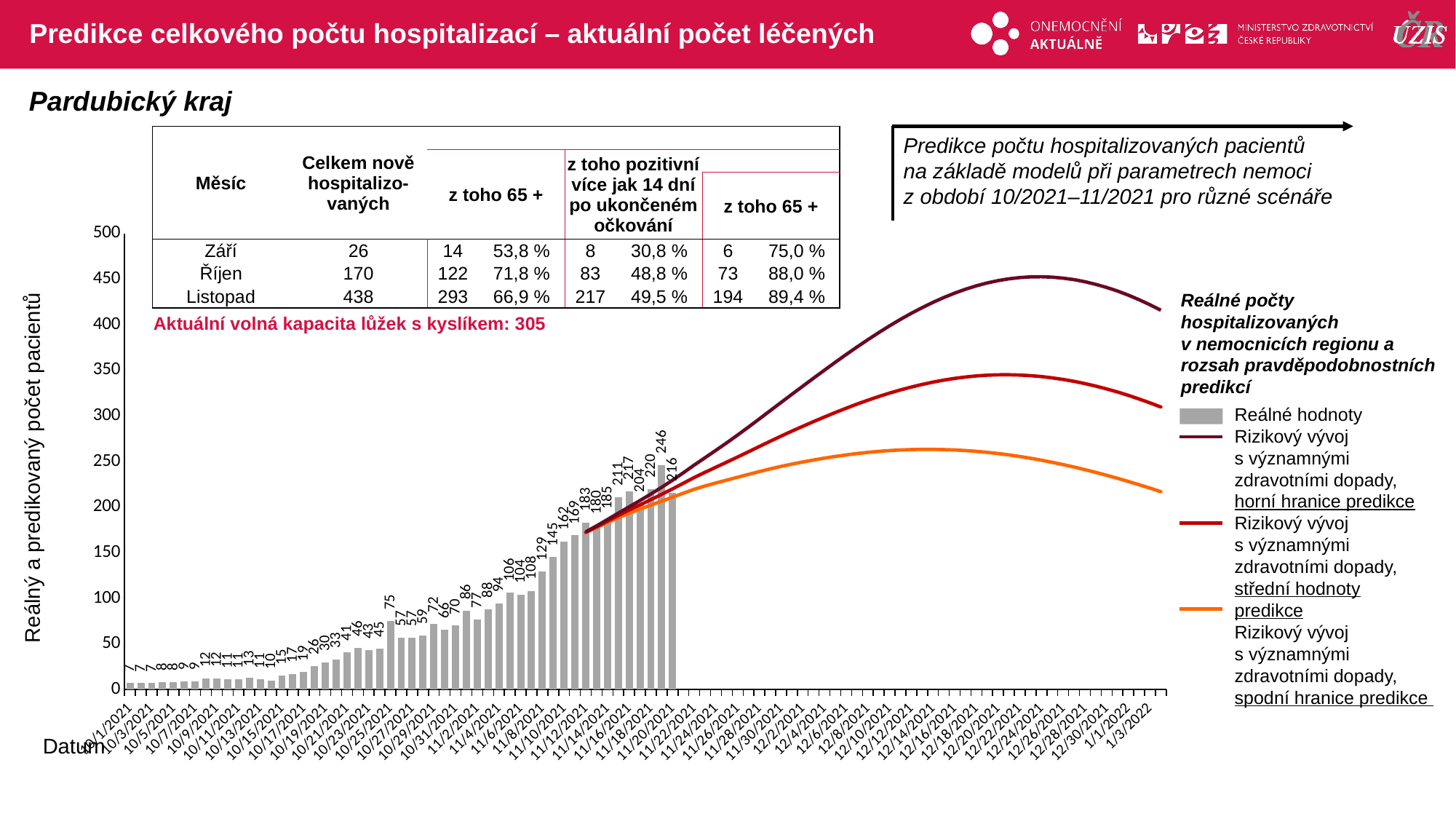

# Predikce celkového počtu hospitalizací – aktuální počet léčených
Pardubický kraj
| Měsíc | Celkem nově hospitalizo-vaných |  |  |  |  |  |  |
| --- | --- | --- | --- | --- | --- | --- | --- |
|  |  | z toho 65 + |  | z toho pozitivní více jak 14 dní po ukončeném očkování |  |  |  |
|  |  |  |  |  |  | z toho 65 + |  |
| Září | 26 | 14 | 53,8 % | 8 | 30,8 % | 6 | 75,0 % |
| Říjen | 170 | 122 | 71,8 % | 83 | 48,8 % | 73 | 88,0 % |
| Listopad | 438 | 293 | 66,9 % | 217 | 49,5 % | 194 | 89,4 % |
| Aktuální volná kapacita lůžek s kyslíkem: 305 |  |  |  |  |  |  |  |
Predikce počtu hospitalizovaných pacientů na základě modelů při parametrech nemoci z období 10/2021–11/2021 pro různé scénáře

### Chart

| Category |  |  |  |  |  |  |
|---|---|---|---|---|---|---|
| 44470 | 7.0 | None | None | None | None | None |
| 44471 | 7.0 | None | None | None | None | None |
| 44472 | 7.0 | None | None | None | None | None |
| 44473 | 8.0 | None | None | None | None | None |
| 44474 | 8.0 | None | None | None | None | None |
| 44475 | 9.0 | None | None | None | None | None |
| 44476 | 9.0 | None | None | None | None | None |
| 44477 | 12.0 | None | None | None | None | None |
| 44478 | 12.0 | None | None | None | None | None |
| 44479 | 11.0 | None | None | None | None | None |
| 44480 | 11.0 | None | None | None | None | None |
| 44481 | 13.0 | None | None | None | None | None |
| 44482 | 11.0 | None | None | None | None | None |
| 44483 | 10.0 | None | None | None | None | None |
| 44484 | 15.0 | None | None | None | None | None |
| 44485 | 17.0 | None | None | None | None | None |
| 44486 | 19.0 | None | None | None | None | None |
| 44487 | 26.0 | None | None | None | None | None |
| 44488 | 30.0 | None | None | None | None | None |
| 44489 | 33.0 | None | None | None | None | None |
| 44490 | 41.0 | None | None | None | None | None |
| 44491 | 46.0 | None | None | None | None | None |
| 44492 | 43.0 | None | None | None | None | None |
| 44493 | 45.0 | None | None | None | None | None |
| 44494 | 75.0 | None | None | None | None | None |
| 44495 | 57.0 | None | None | None | None | None |
| 44496 | 57.0 | None | None | None | None | None |
| 44497 | 59.0 | None | None | None | None | None |
| 44498 | 72.0 | None | None | None | None | None |
| 44499 | 66.0 | None | None | None | None | None |
| 44500 | 70.0 | None | None | None | None | None |
| 44501 | 86.0 | None | None | None | None | None |
| 44502 | 77.0 | None | None | None | None | None |
| 44503 | 88.0 | None | None | None | None | None |
| 44504 | 94.0 | None | None | None | None | None |
| 44505 | 106.0 | None | None | None | None | None |
| 44506 | 104.0 | None | None | None | None | None |
| 44507 | 108.0 | None | None | None | None | None |
| 44508 | 129.0 | None | None | None | None | None |
| 44509 | 145.0 | None | None | None | None | None |
| 44510 | 162.0 | None | None | None | None | None |
| 44511 | 169.0 | None | None | None | None | None |
| 44512 | 183.0 | None | 172.0254658298386 | 172.41932054935268 | 172.81568618899155 | None |
| 44513 | 180.0 | None | 177.5708891423979 | 178.4998248908093 | 179.43771895088705 | None |
| 44514 | 185.0 | None | 183.10208455938442 | 184.71769085566154 | 186.35515473895492 | None |
| 44515 | 211.0 | None | 188.4046139291984 | 190.86278106703753 | 193.36504710640375 | None |
| 44516 | 217.0 | None | 193.27550533930605 | 196.7398698562711 | 200.28311679609072 | None |
| 44517 | 204.0 | None | 197.81431310493528 | 202.44826269746724 | 207.211812976918 | None |
| 44518 | 220.0 | None | 202.21807523506254 | 208.18745232227798 | 214.35663032420646 | None |
| 44519 | 246.0 | None | 206.57088660223576 | 214.03778117633487 | 221.79775212800757 | None |
| 44520 | 216.0 | None | 210.84559447428 | 219.9715927805205 | 229.51059775142483 | None |
| 44521 | None | None | 215.2701179286969 | 226.21184493250175 | 237.71663480410268 | None |
| 44522 | None | None | 219.55406993748335 | 232.4655308148607 | 246.1235411353817 | None |
| 44523 | None | None | 223.1905488678447 | 238.21965067714268 | 254.21524454526386 | None |
| 44524 | None | None | 226.4876538086552 | 243.77723369657036 | 262.29240139161743 | None |
| 44525 | None | None | 229.65915051014377 | 249.3437452231659 | 270.55446043513814 | None |
| 44526 | None | None | 232.7761118282408 | 254.97817722098915 | 279.0501538089575 | None |
| 44527 | None | None | 235.87093250495144 | 260.69024299352964 | 287.7677190534141 | None |
| 44528 | None | None | 238.9180837004942 | 266.44725952618927 | 296.6679737198638 | None |
| 44529 | None | None | 241.88134052821798 | 272.2020885714292 | 305.6928832586601 | None |
| 44530 | None | None | 244.61040640141482 | 277.7970449622533 | 314.67670567234507 | None |
| 44531 | None | None | 247.13016392344124 | 283.2421174164325 | 323.61312813376804 | None |
| 44532 | None | None | 249.47279516697228 | 288.5584963609495 | 332.5102175305577 | None |
| 44533 | None | None | 251.65474818536254 | 293.74930704086427 | 341.3549219555301 | None |
| 44534 | None | None | 253.65302010279441 | 298.77587818476024 | 350.08932498247515 | None |
| 44535 | None | None | 255.50775712922984 | 303.6643913766682 | 358.7214532692726 | None |
| 44536 | None | None | 257.18653825143656 | 308.37108060317297 | 367.1914341685659 | None |
| 44537 | None | None | 258.69810553386986 | 312.89147926903763 | 375.47619090448165 | None |
| 44538 | None | None | 259.9803456618173 | 317.15167650479225 | 383.48406549850836 | None |
| 44539 | None | None | 261.0620132688706 | 321.16815457527156 | 391.2128382681592 | None |
| 44540 | None | None | 261.96569391861203 | 324.95071936052426 | 398.65271497593227 | None |
| 44541 | None | None | 262.60231458920623 | 328.3981283578171 | 405.68315988707457 | None |
| 44542 | None | None | 263.0341867462547 | 331.5601050668978 | 412.33400493299416 | None |
| 44543 | None | None | 263.2697319522165 | 334.4342170235124 | 418.5845740771799 | None |
| 44544 | None | None | 263.271433505514 | 336.97247371652225 | 424.36900278733026 | None |
| 44545 | None | None | 263.0516502051993 | 339.17711306456744 | 429.67209545534416 | None |
| 44546 | None | None | 262.61806687740614 | 341.04633030888476 | 434.47543531843684 | None |
| 44547 | None | None | 261.9875752124064 | 342.5889077007119 | 438.7728650437603 | None |
| 44548 | None | None | 261.0999119416028 | 343.7364703758895 | 442.4814524545719 | None |
| 44549 | None | None | 260.0089439296663 | 344.5361508374648 | 445.63562543176516 | None |
| 44550 | None | None | 258.7164991583475 | 344.983658241239 | 448.21955300138404 | None |
| 44551 | None | None | 257.1921940590848 | 345.04335030116147 | 450.18753223623236 | None |
| 44552 | None | None | 255.44154129427147 | 344.71602665455185 | 451.53152921447406 | None |
| 44553 | None | None | 253.51824190945302 | 344.05212155744493 | 452.29532643542524 | None |
| 44554 | None | None | 251.40287975269138 | 343.0296411112755 | 452.4517407543441 | None |
| 44555 | None | None | 249.05669831916197 | 341.60815282349756 | 451.95685190059993 | None |
| 44556 | None | None | 246.57249550066132 | 339.879669919635 | 450.90089012140425 | None |
| 44557 | None | None | 243.93060643469187 | 337.82459926870877 | 449.26414894321863 | None |
| 44558 | None | None | 241.04046518275706 | 335.3529379944205 | 446.95780480351783 | None |
| 44559 | None | None | 238.02306157717283 | 332.5875919160827 | 444.10808000581375 | None |
| 44560 | None | None | 234.88036773307275 | 329.5326602715255 | 440.72335138224855 | None |
| 44561 | None | None | 231.58959088895136 | 326.1684182637215 | 436.78982339547366 | None |
| 44562 | None | None | 228.10585513290013 | 322.44920686280807 | 432.2645476260369 | None |
| 44563 | None | None | 224.4931652610045 | 318.446452503744 | 427.2304799035539 | None |
| 44564 | None | None | 220.7793163074847 | 314.19282063618357 | 421.72979046140676 | None |
| 44565 | None | None | 216.95054161809628 | 309.6799552251944 | 415.7646338891124 | None |
Reálné počty hospitalizovaných v nemocnicích regionu a rozsah pravděpodobnostních predikcí
Reálné hodnoty
Rizikový vývoj s významnými zdravotními dopady, horní hranice predikce Rizikový vývoj s významnými zdravotními dopady, střední hodnoty predikce
Rizikový vývoj s významnými zdravotními dopady, spodní hranice predikce

Reálný a predikovaný počet pacientů
Datum